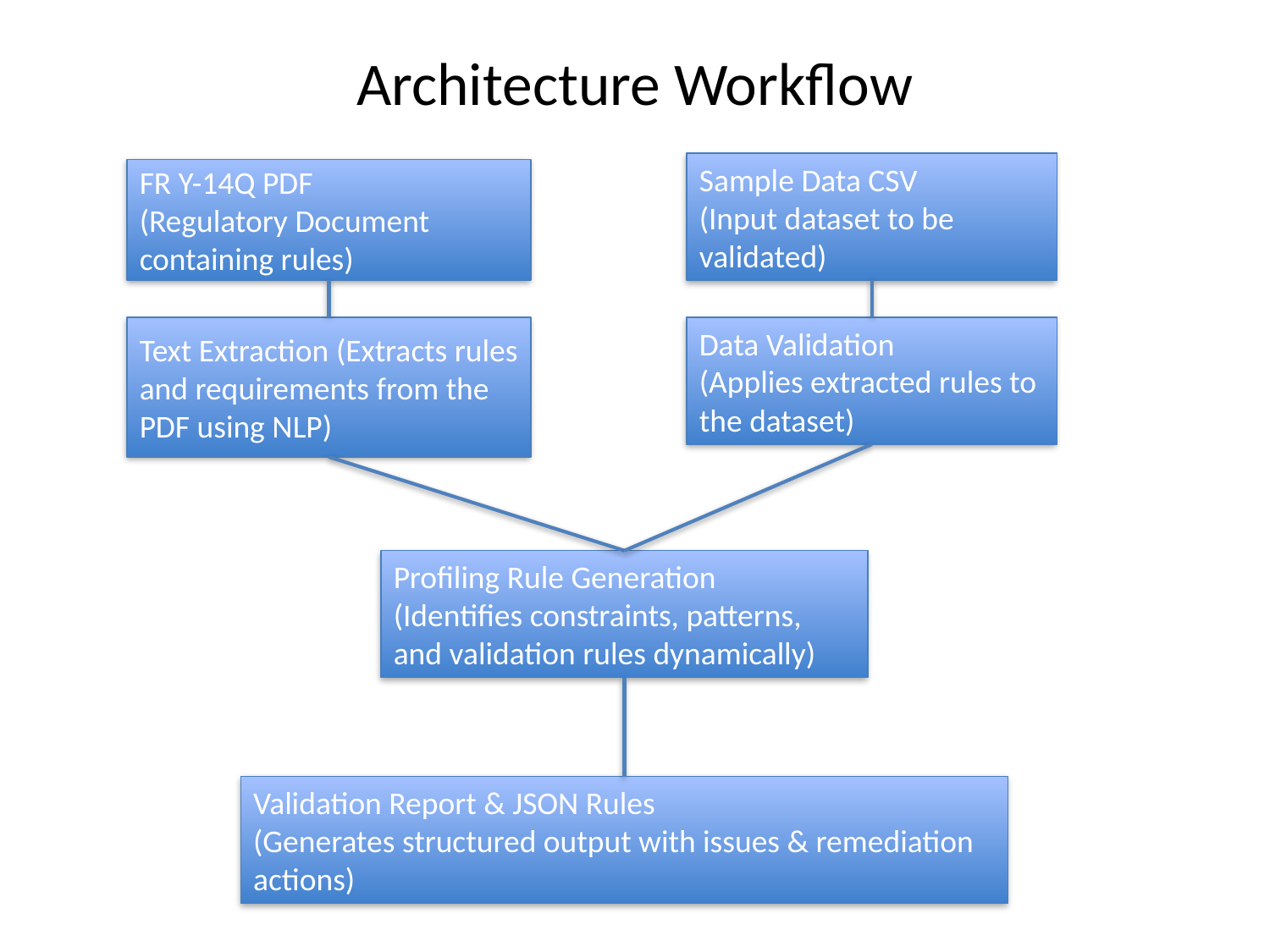

# Architecture Workflow
Sample Data CSV
(Input dataset to be validated)
FR Y-14Q PDF
(Regulatory Document containing rules)
Text Extraction (Extracts rules and requirements from the PDF using NLP)
Data Validation
(Applies extracted rules to the dataset)
Profiling Rule Generation
(Identifies constraints, patterns, and validation rules dynamically)
Validation Report & JSON Rules
(Generates structured output with issues & remediation actions)